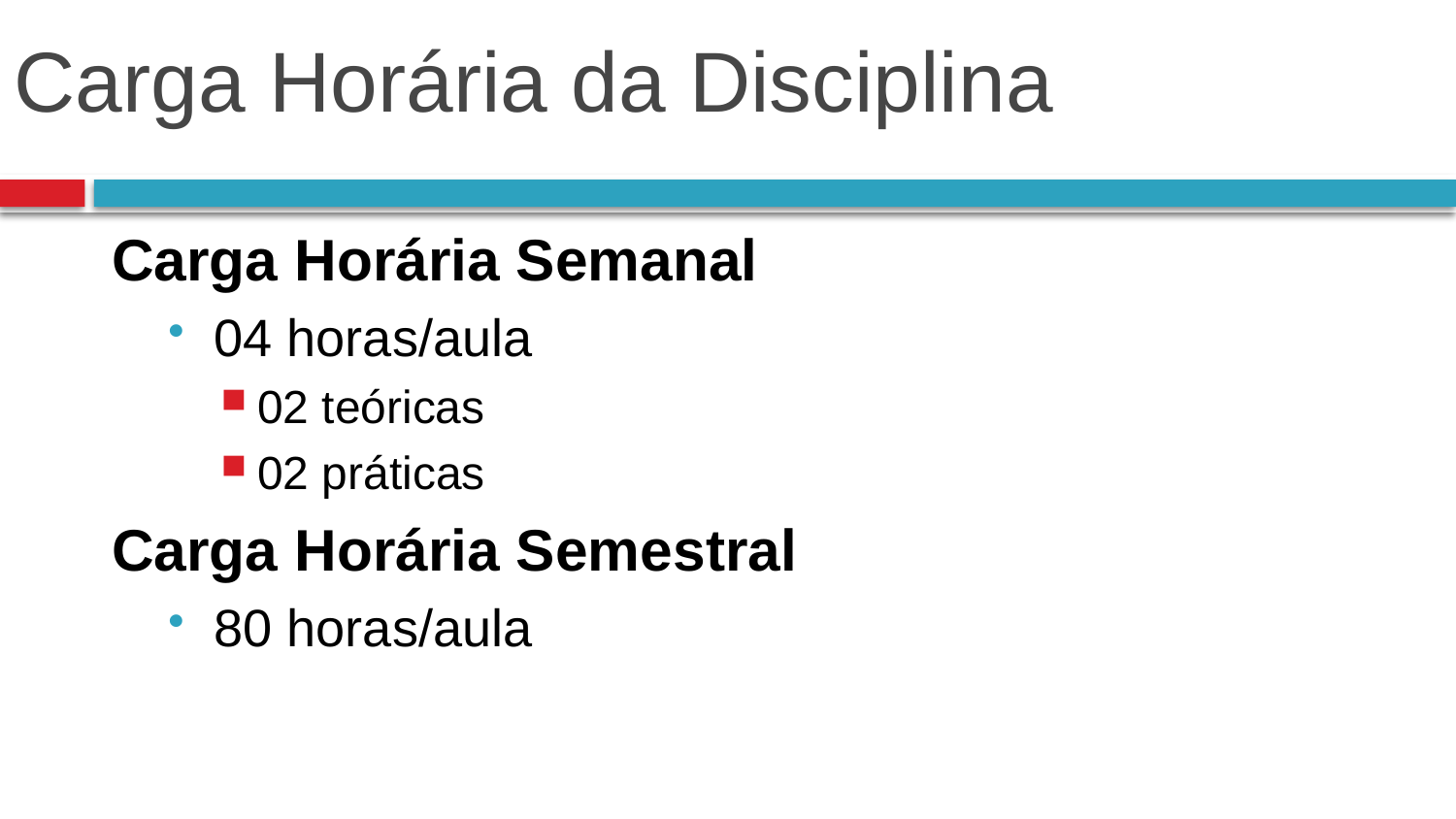

# Carga Horária da Disciplina
Carga Horária Semanal
04 horas/aula
02 teóricas
02 práticas
Carga Horária Semestral
80 horas/aula